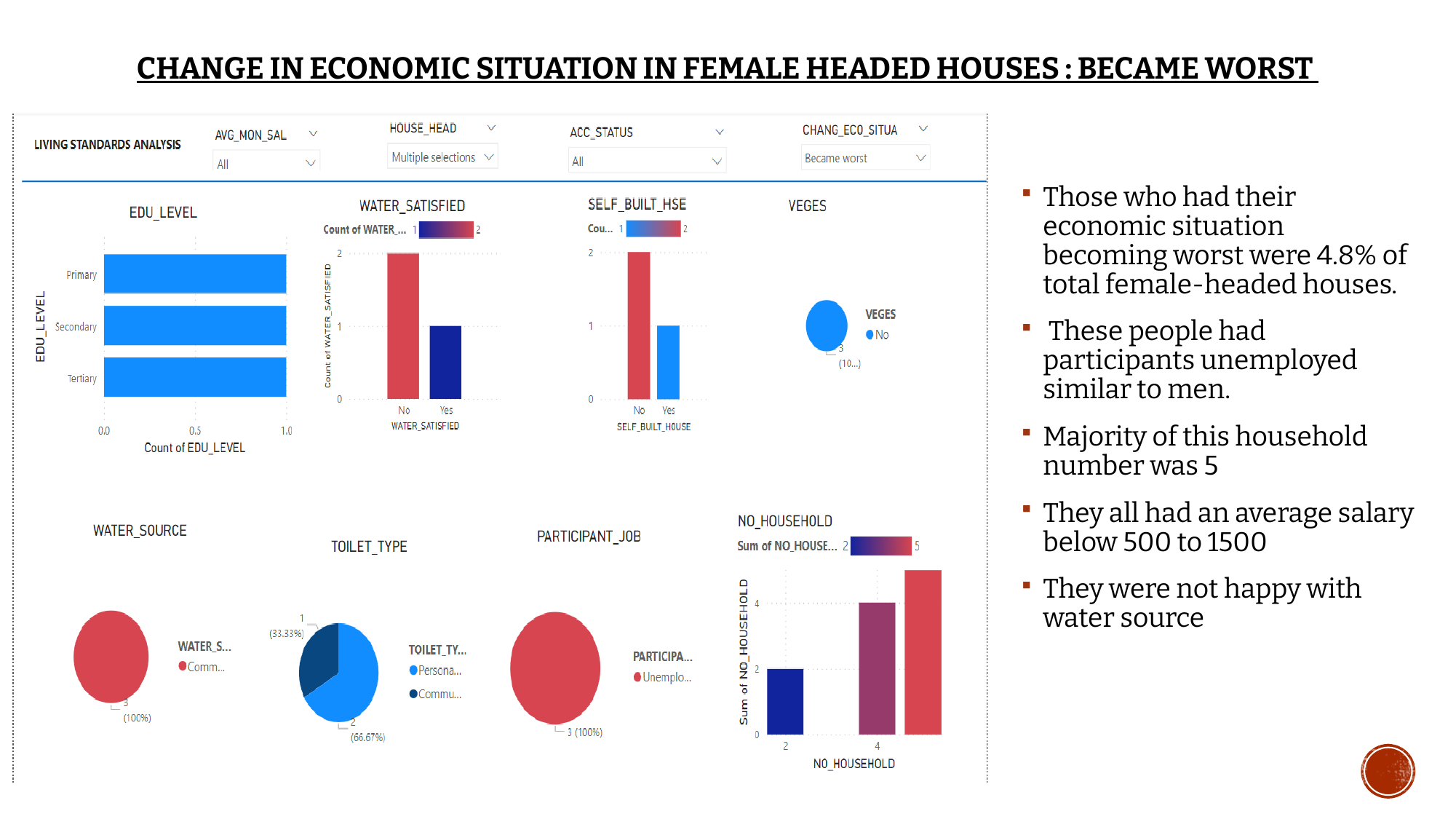

# Change in economic situation in female headed houses : Became worst

Those who had their economic situation becoming worst were 4.8% of total female-headed houses.
 These people had participants unemployed similar to men.
Majority of this household number was 5
They all had an average salary below 500 to 1500
They were not happy with water source